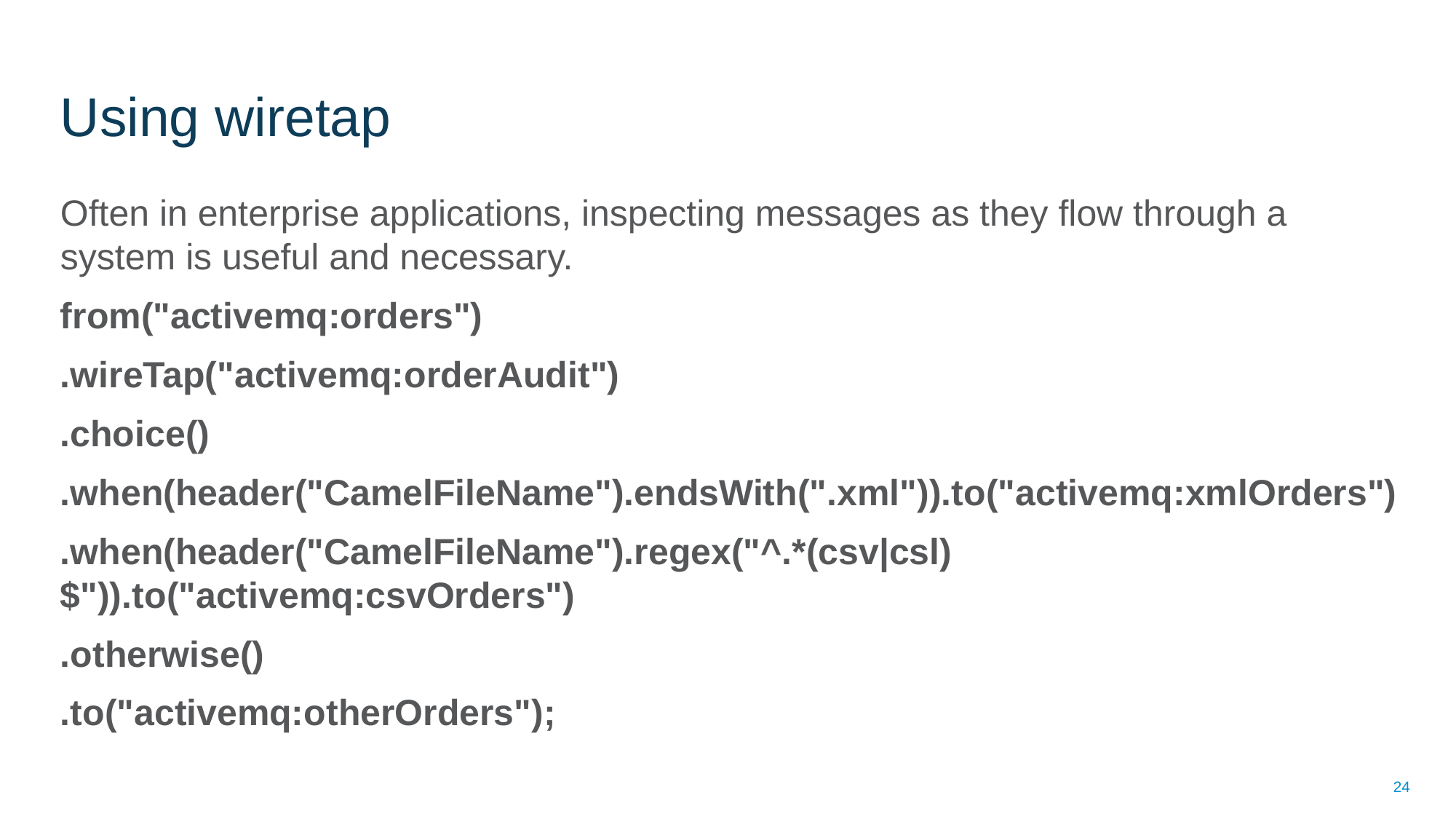

# Using wiretap
Often in enterprise applications, inspecting messages as they flow through a system is useful and necessary.
from("activemq:orders")
.wireTap("activemq:orderAudit")
.choice()
.when(header("CamelFileName").endsWith(".xml")).to("activemq:xmlOrders")
.when(header("CamelFileName").regex("^.*(csv|csl)$")).to("activemq:csvOrders")
.otherwise()
.to("activemq:otherOrders");